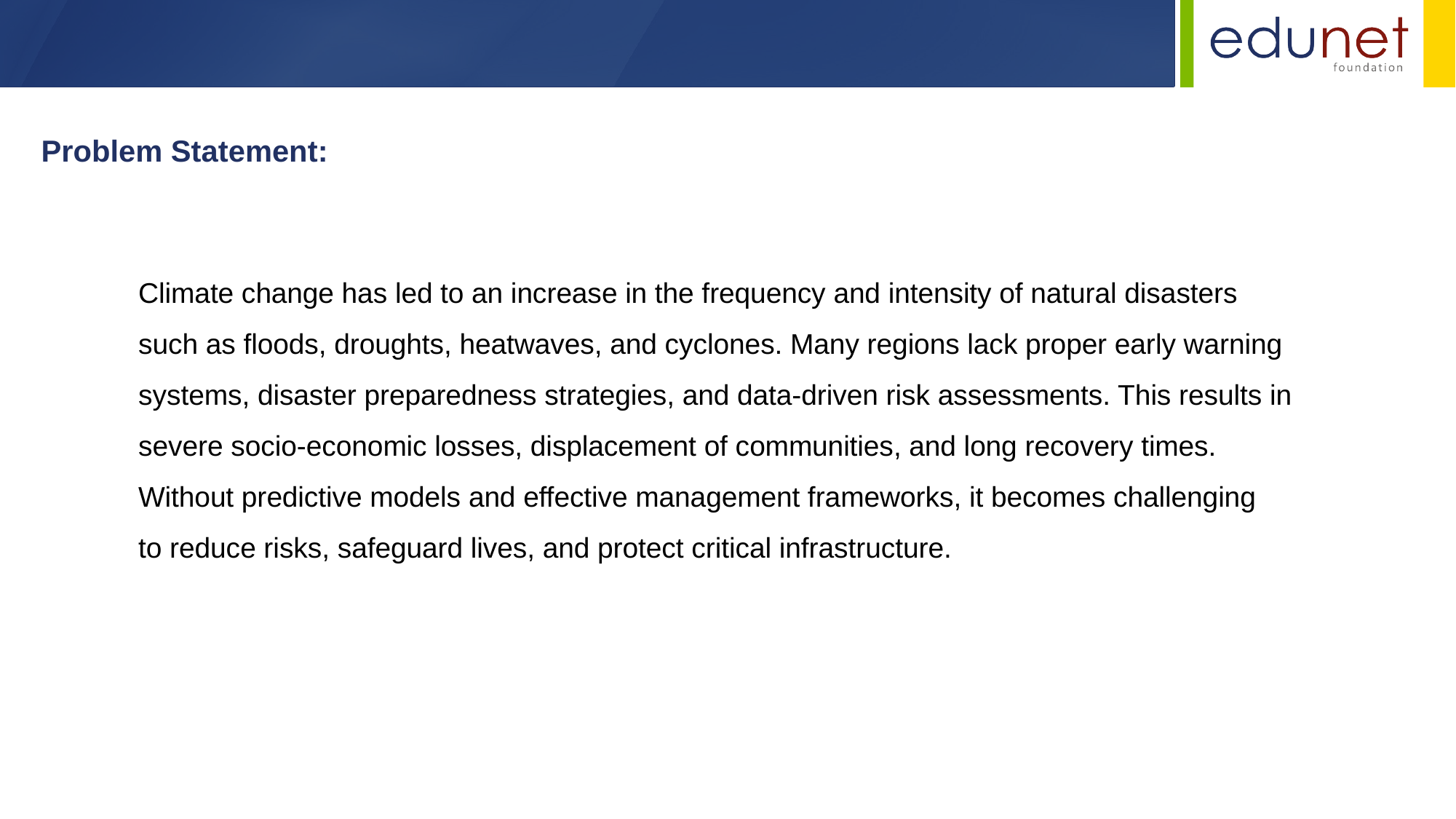

Problem Statement:
Climate change has led to an increase in the frequency and intensity of natural disasters
such as floods, droughts, heatwaves, and cyclones. Many regions lack proper early warning
systems, disaster preparedness strategies, and data-driven risk assessments. This results in
severe socio-economic losses, displacement of communities, and long recovery times.
Without predictive models and effective management frameworks, it becomes challenging
to reduce risks, safeguard lives, and protect critical infrastructure.